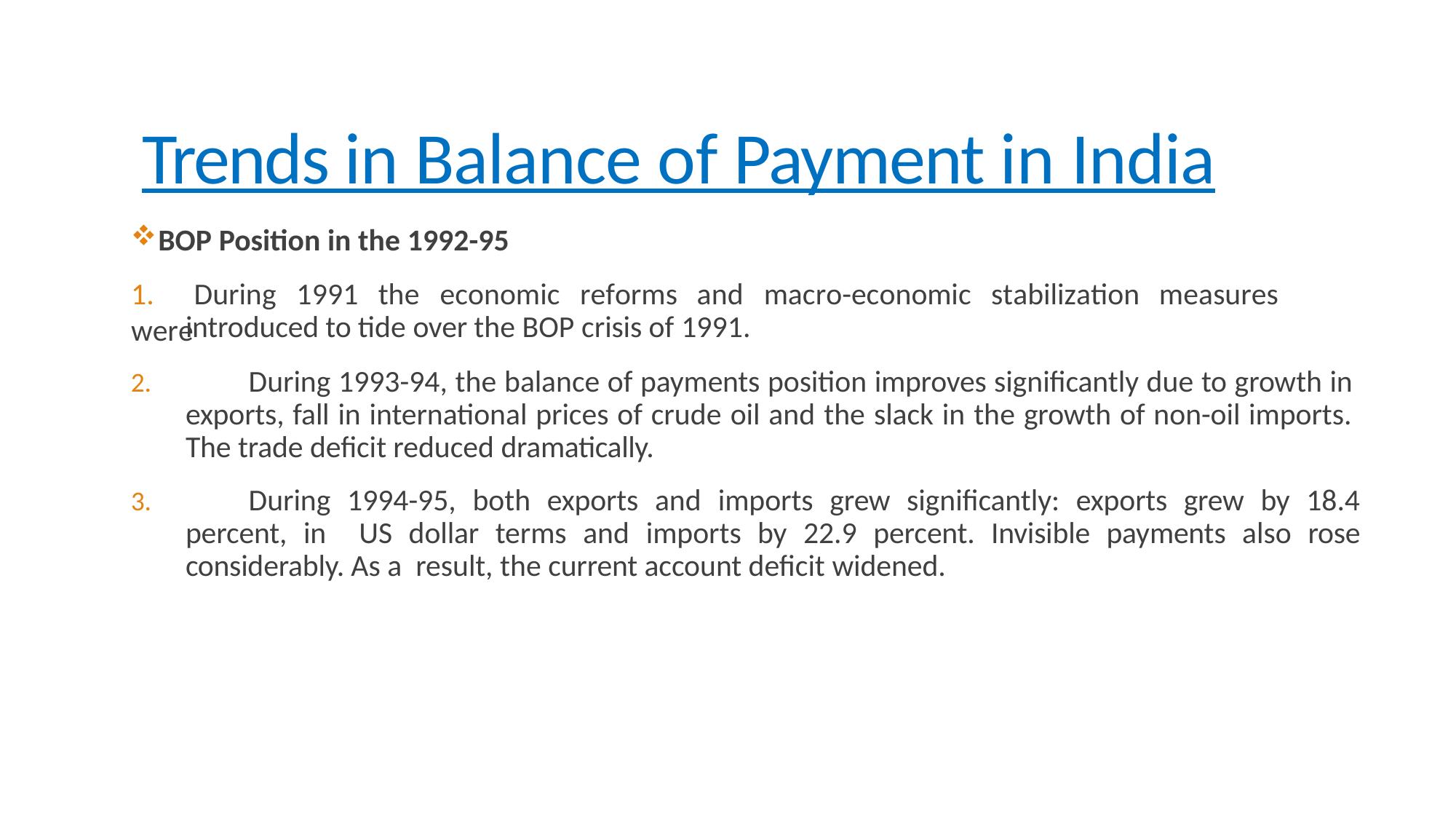

# Trends in Balance of Payment in India
BOP Position in the 1992-95
1.	During	1991	the	economic	reforms	and	macro-economic	stabilization	measures	were
introduced to tide over the BOP crisis of 1991.
	During 1993-94, the balance of payments position improves significantly due to growth in  exports, fall in international prices of crude oil and the slack in the growth of non-oil imports.  The trade deficit reduced dramatically.
	During 1994-95, both exports and imports grew significantly: exports grew by 18.4 percent, in  US dollar terms and imports by 22.9 percent. Invisible payments also rose considerably. As a  result, the current account deficit widened.
LECTURE NOTES BY PARUL JAIN